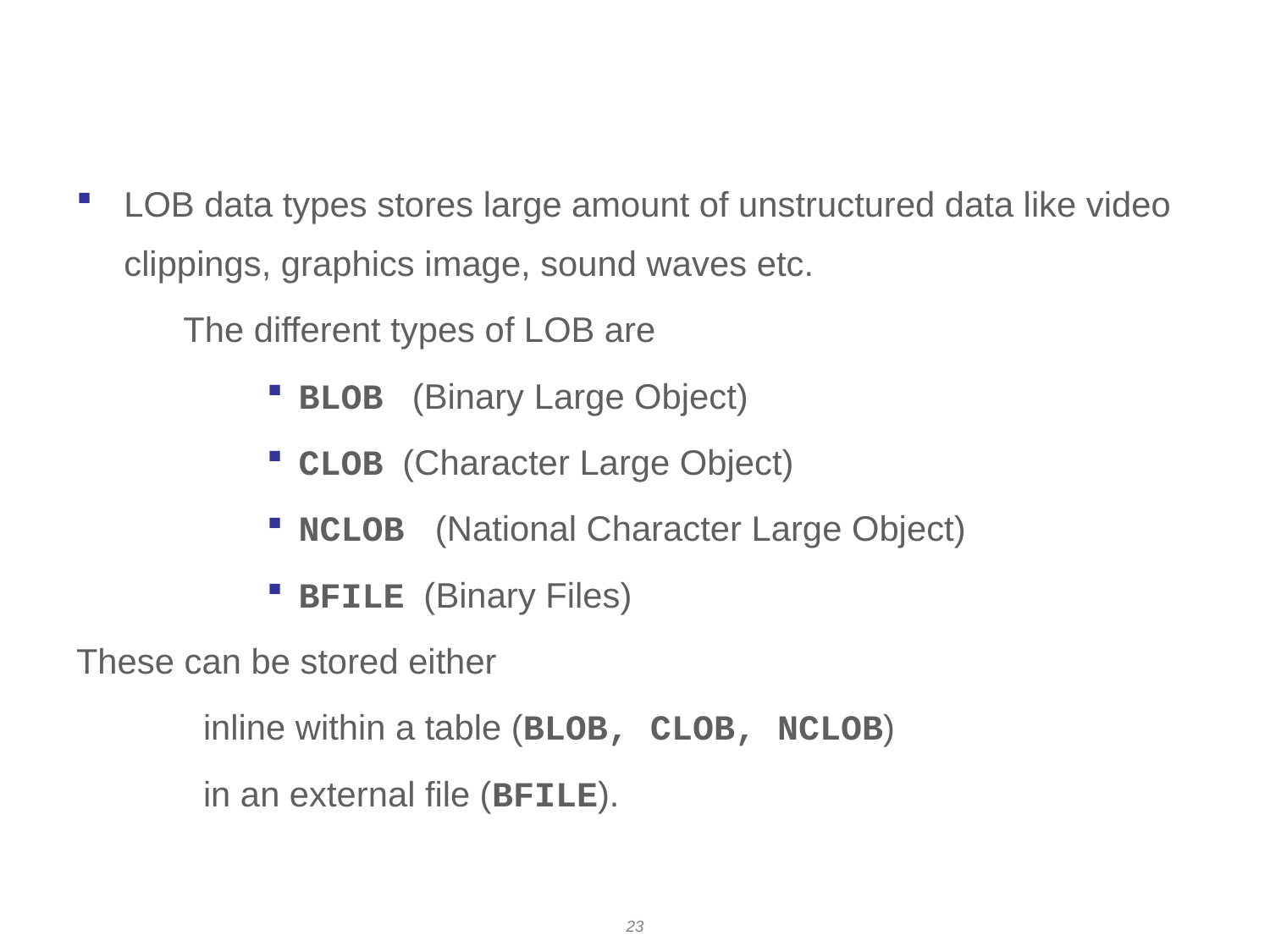

# LOB Data Type
LOB data types stores large amount of unstructured data like video clippings, graphics image, sound waves etc.
           The different types of LOB are
BLOB   (Binary Large Object)
CLOB  (Character Large Object)
NCLOB  (National Character Large Object)
BFILE  (Binary Files)
These can be stored either
	inline within a table (BLOB, CLOB, NCLOB)
	in an external file (BFILE).
23